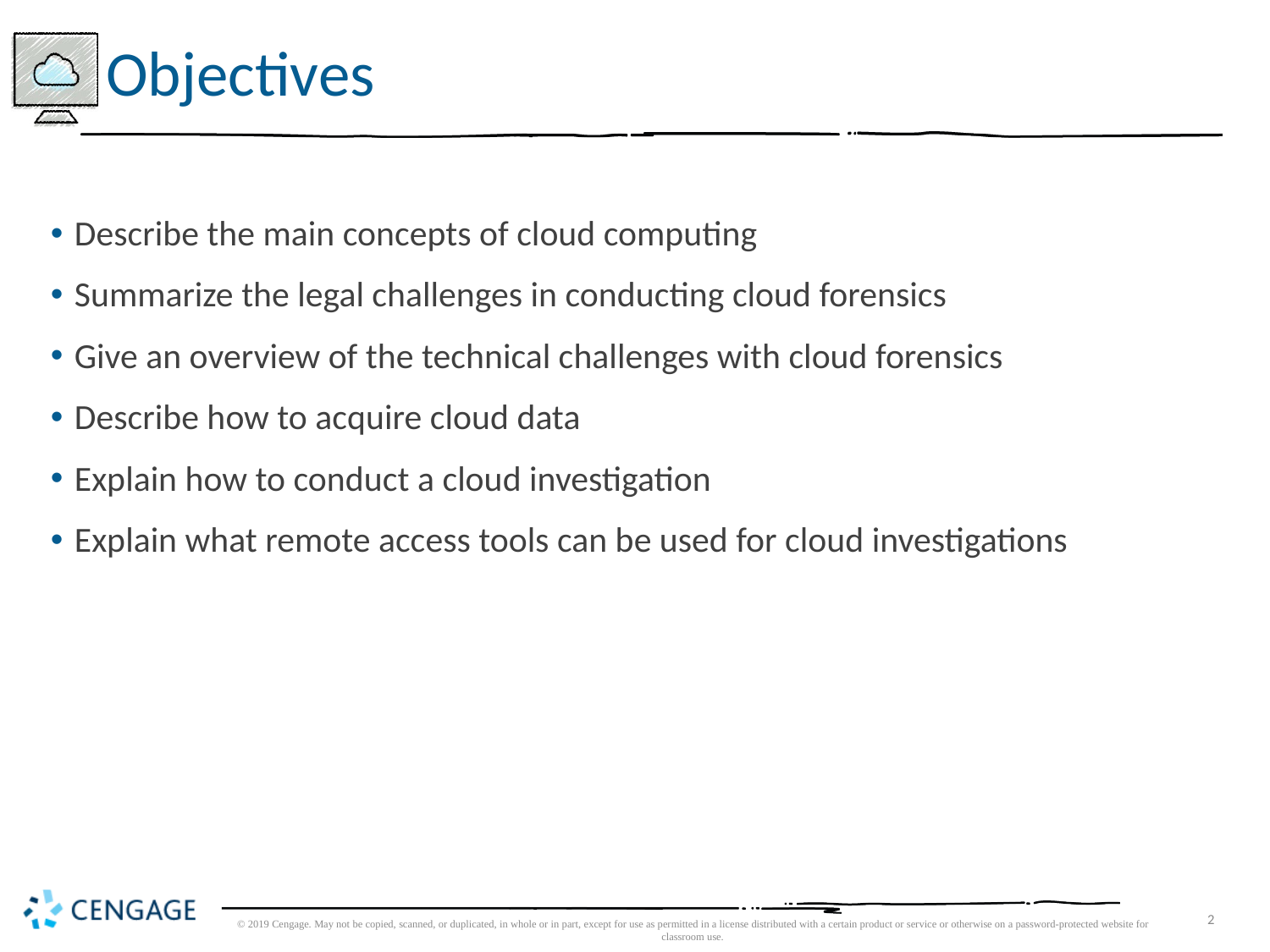

# Objectives
Describe the main concepts of cloud computing
Summarize the legal challenges in conducting cloud forensics
Give an overview of the technical challenges with cloud forensics
Describe how to acquire cloud data
Explain how to conduct a cloud investigation
Explain what remote access tools can be used for cloud investigations
© 2019 Cengage. May not be copied, scanned, or duplicated, in whole or in part, except for use as permitted in a license distributed with a certain product or service or otherwise on a password-protected website for classroom use.